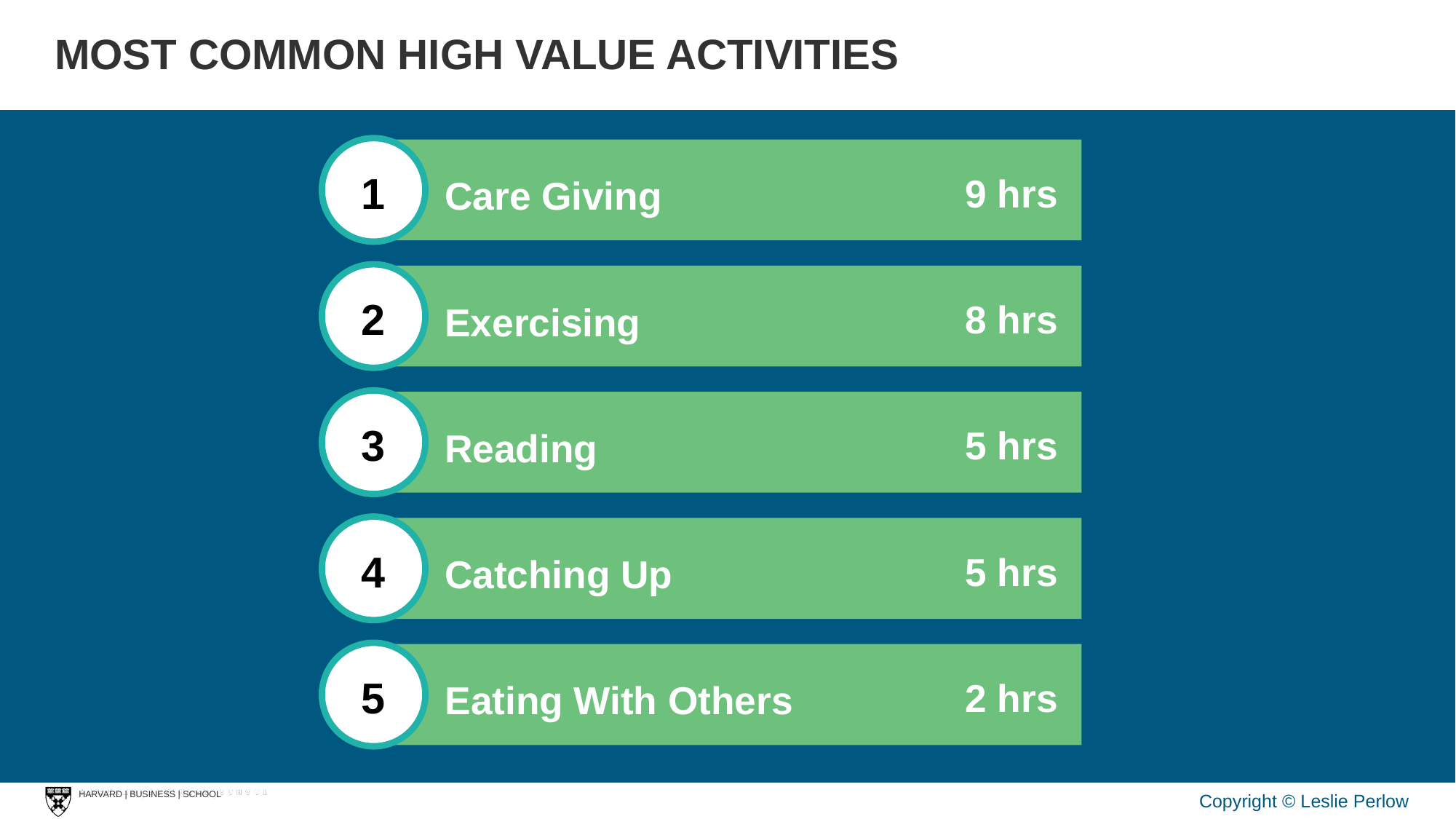

# MOST COMMON HIGH VALUE ACTIVITIES

Care Giving
1
9 hrs

Exercising
2
8 hrs

3
Reading
5 hrs

Catching Up
4
5 hrs

Eating With Others
5
2 hrs